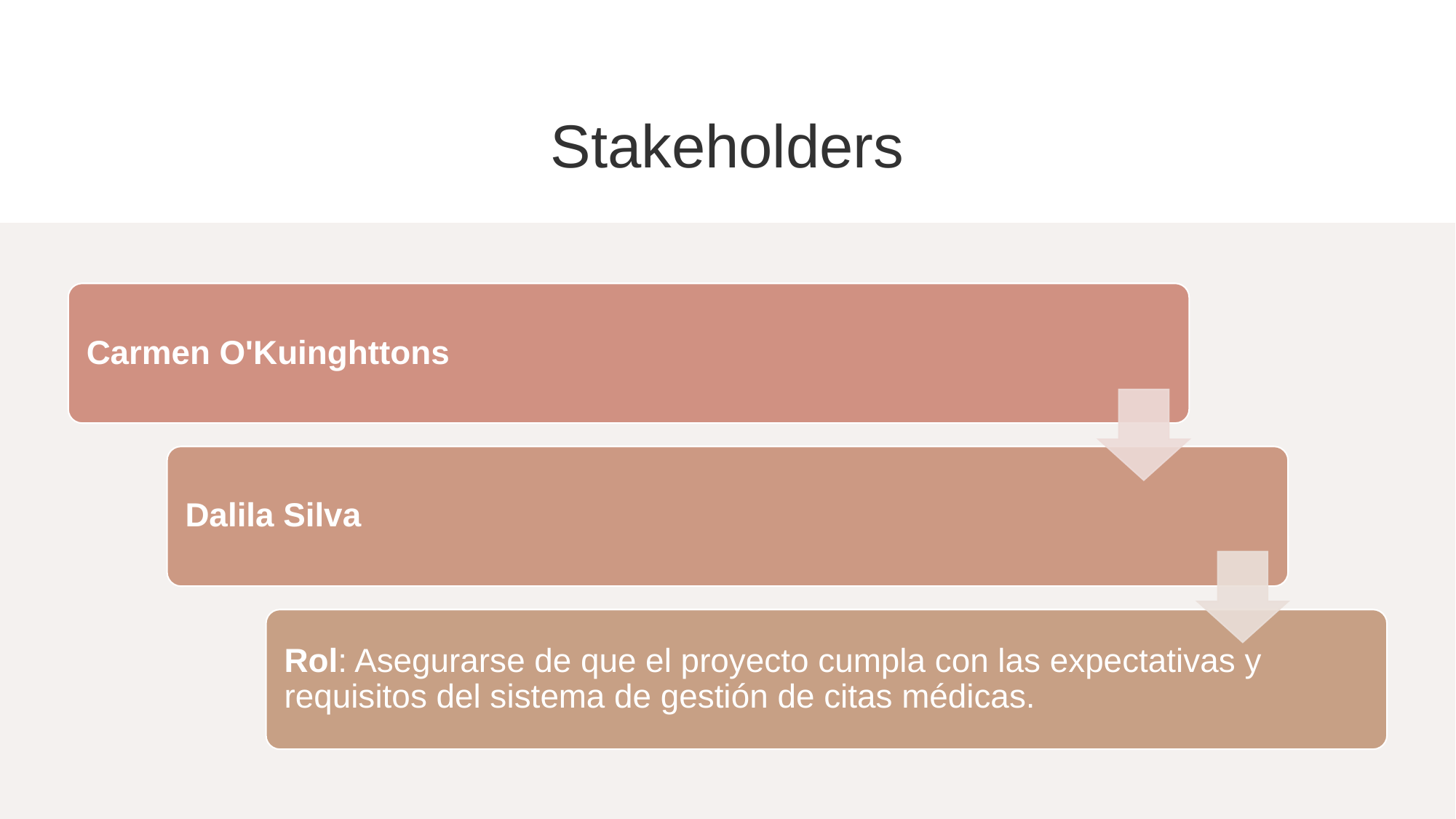

# Stakeholders

Carmen O'Kuinghttons
Dalila Silva
Rol: Asegurarse de que el proyecto cumpla con las expectativas y requisitos del sistema de gestión de citas médicas.